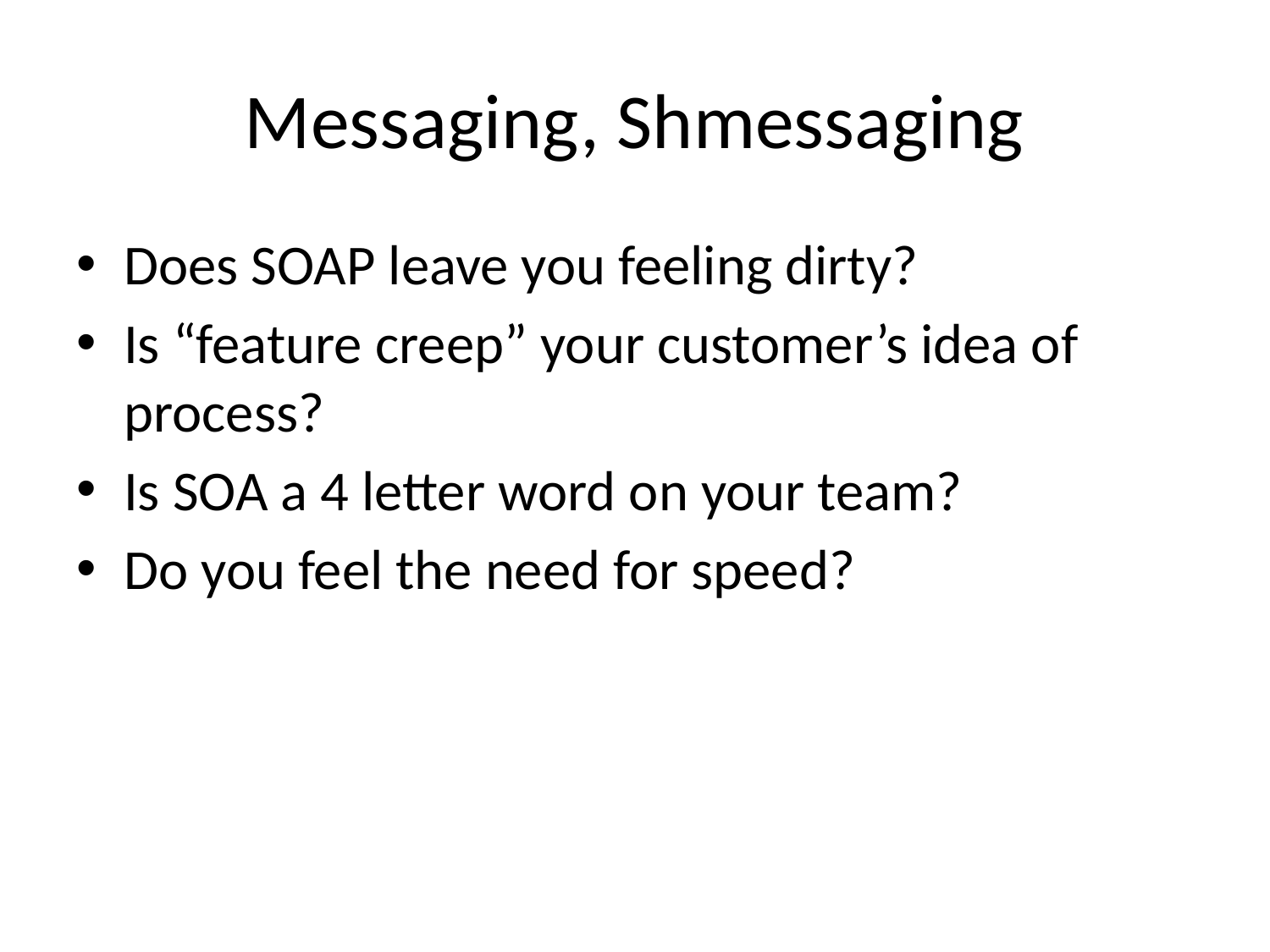

# Messaging, Shmessaging
Does SOAP leave you feeling dirty?
Is “feature creep” your customer’s idea of process?
Is SOA a 4 letter word on your team?
Do you feel the need for speed?